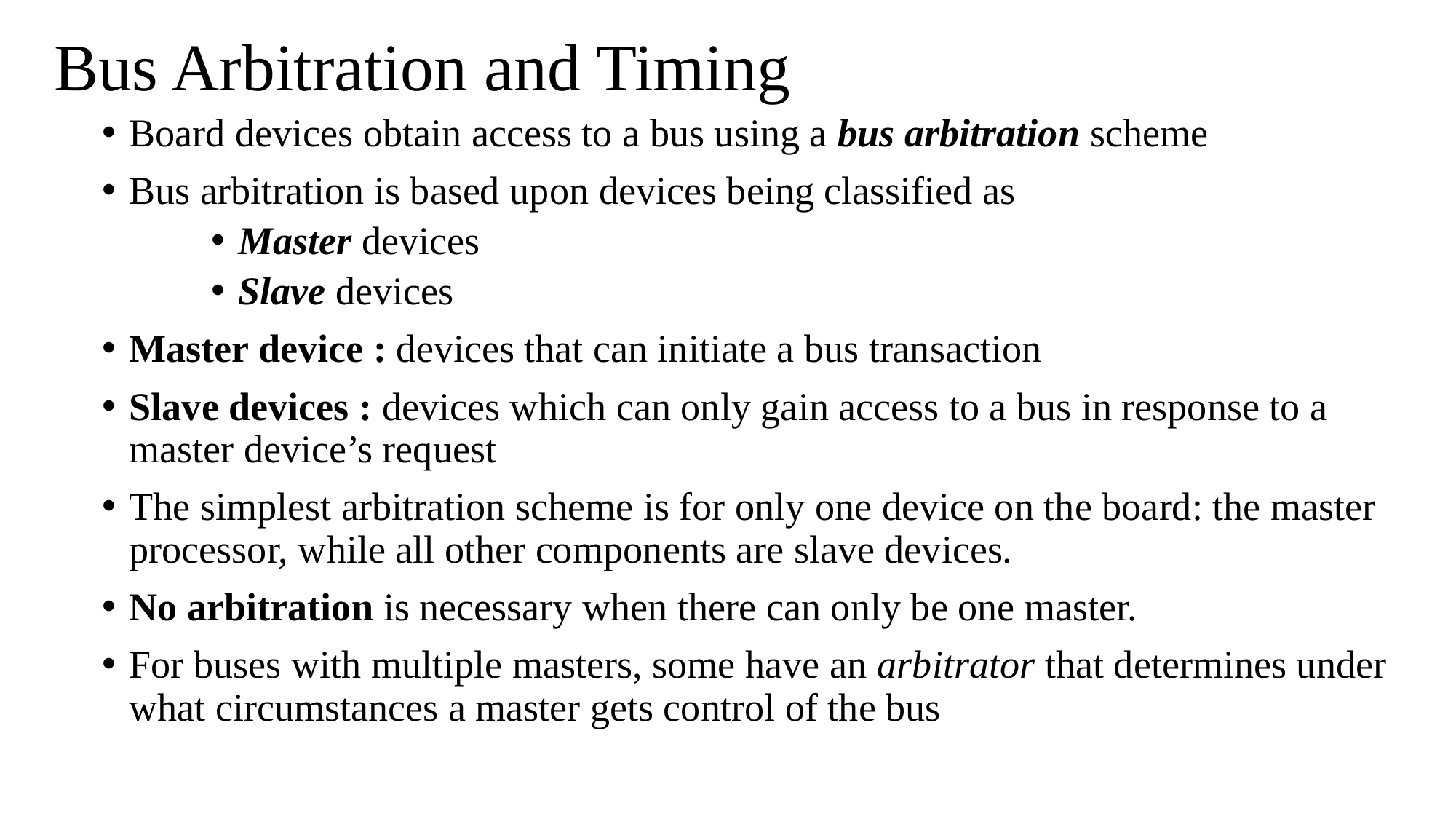

# Bus Arbitration and Timing
Board devices obtain access to a bus using a bus arbitration scheme
Bus arbitration is based upon devices being classified as
Master devices
Slave devices
Master device : devices that can initiate a bus transaction
Slave devices : devices which can only gain access to a bus in response to a master device’s request
The simplest arbitration scheme is for only one device on the board: the master processor, while all other components are slave devices.
No arbitration is necessary when there can only be one master.
For buses with multiple masters, some have an arbitrator that determines under what circumstances a master gets control of the bus